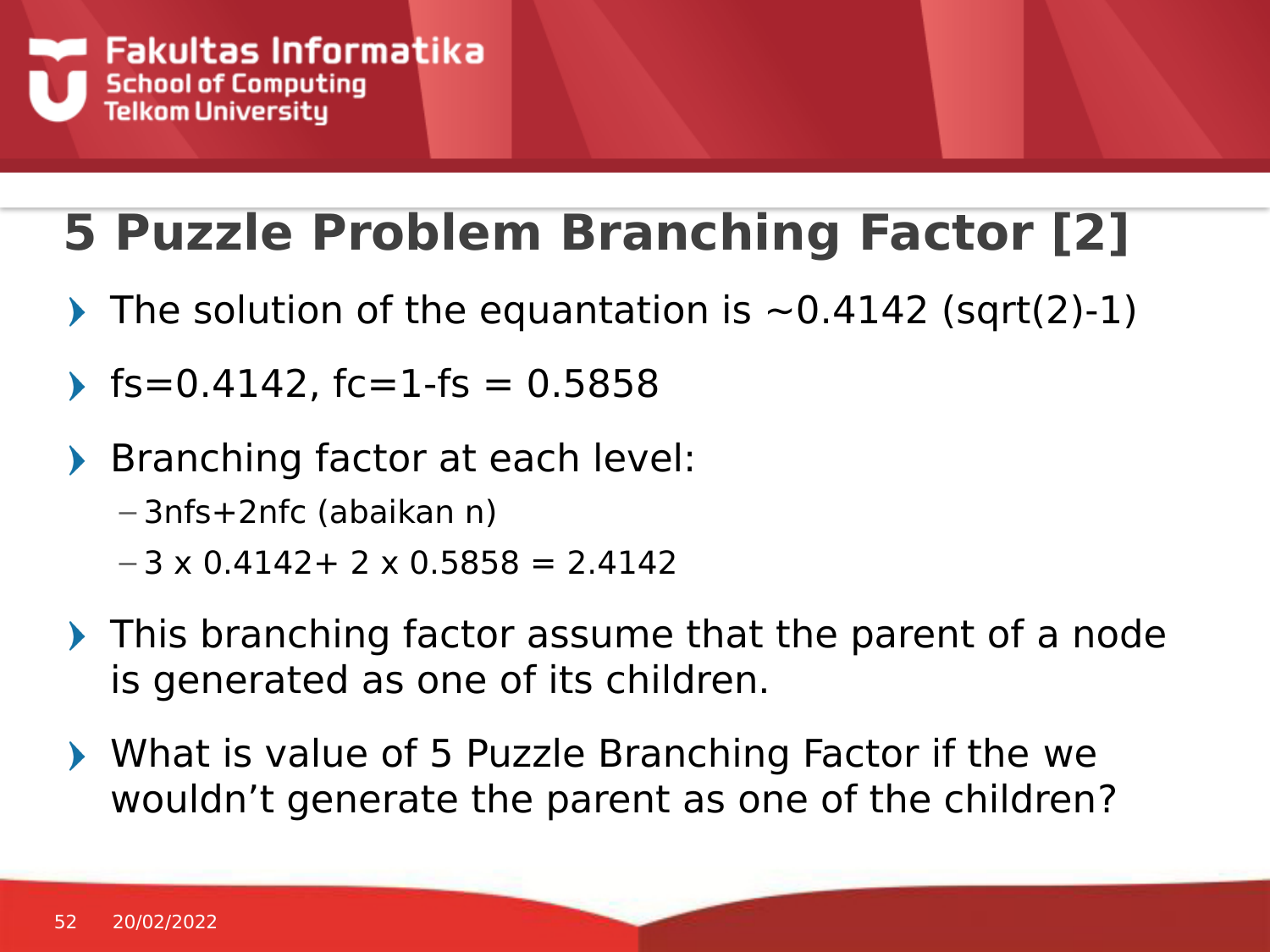

# 5 Puzzle Problem Branching Factor [2]
The solution of the equantation is ~0.4142 (sqrt(2)-1)
fs=0.4142, fc=1-fs = 0.5858
Branching factor at each level:
3nfs+2nfc (abaikan n)
3 x 0.4142+ 2 x 0.5858 = 2.4142
This branching factor assume that the parent of a node is generated as one of its children.
What is value of 5 Puzzle Branching Factor if the we wouldn’t generate the parent as one of the children?

52
20/02/2022